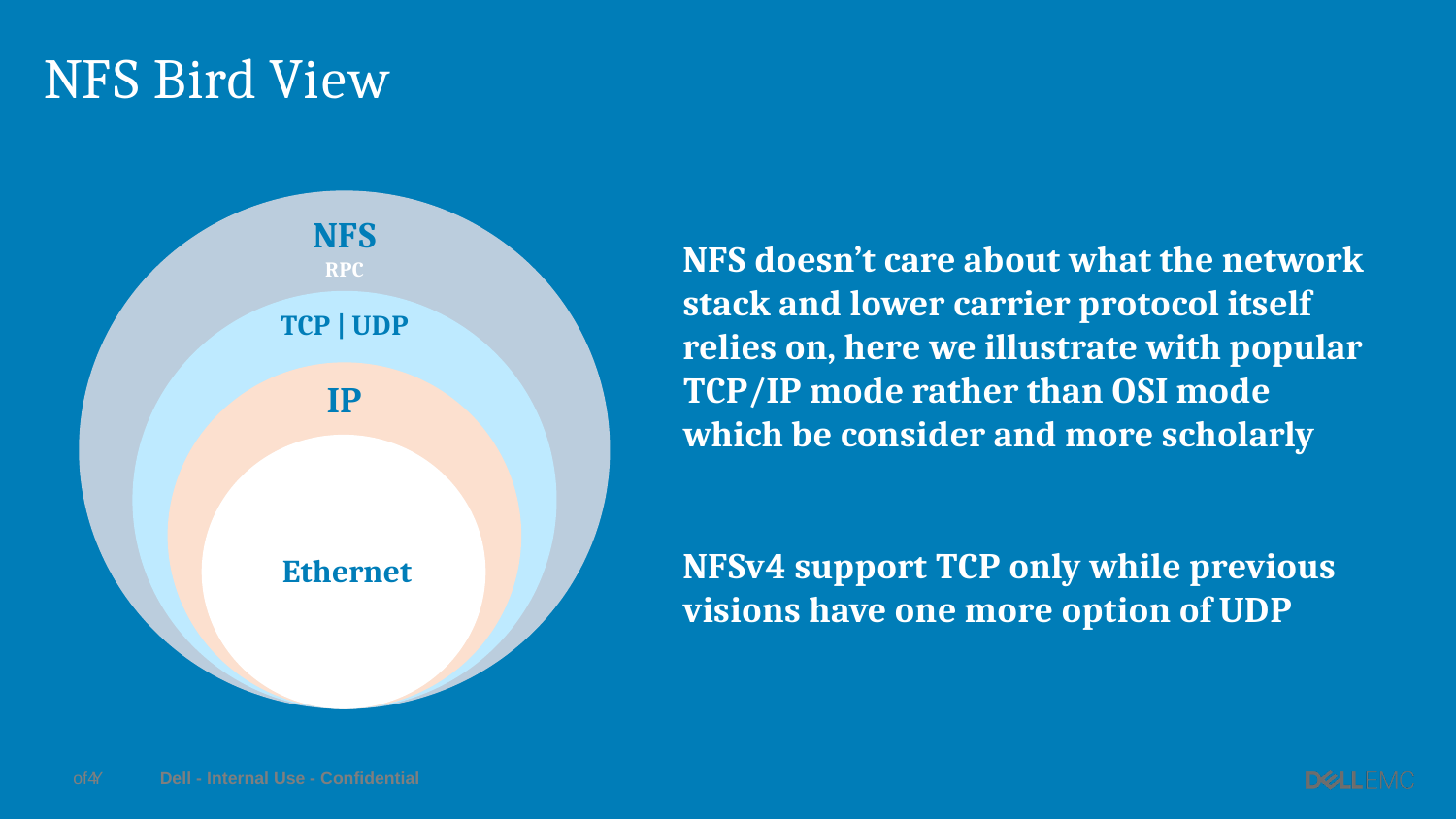

# NFS Bird View

NFS
RPC

TCP | UDP

IP
Ethernet
NFS doesn’t care about what the network stack and lower carrier protocol itself relies on, here we illustrate with popular TCP/IP mode rather than OSI mode which be consider and more scholarly
NFSv4 support TCP only while previous visions have one more option of UDP